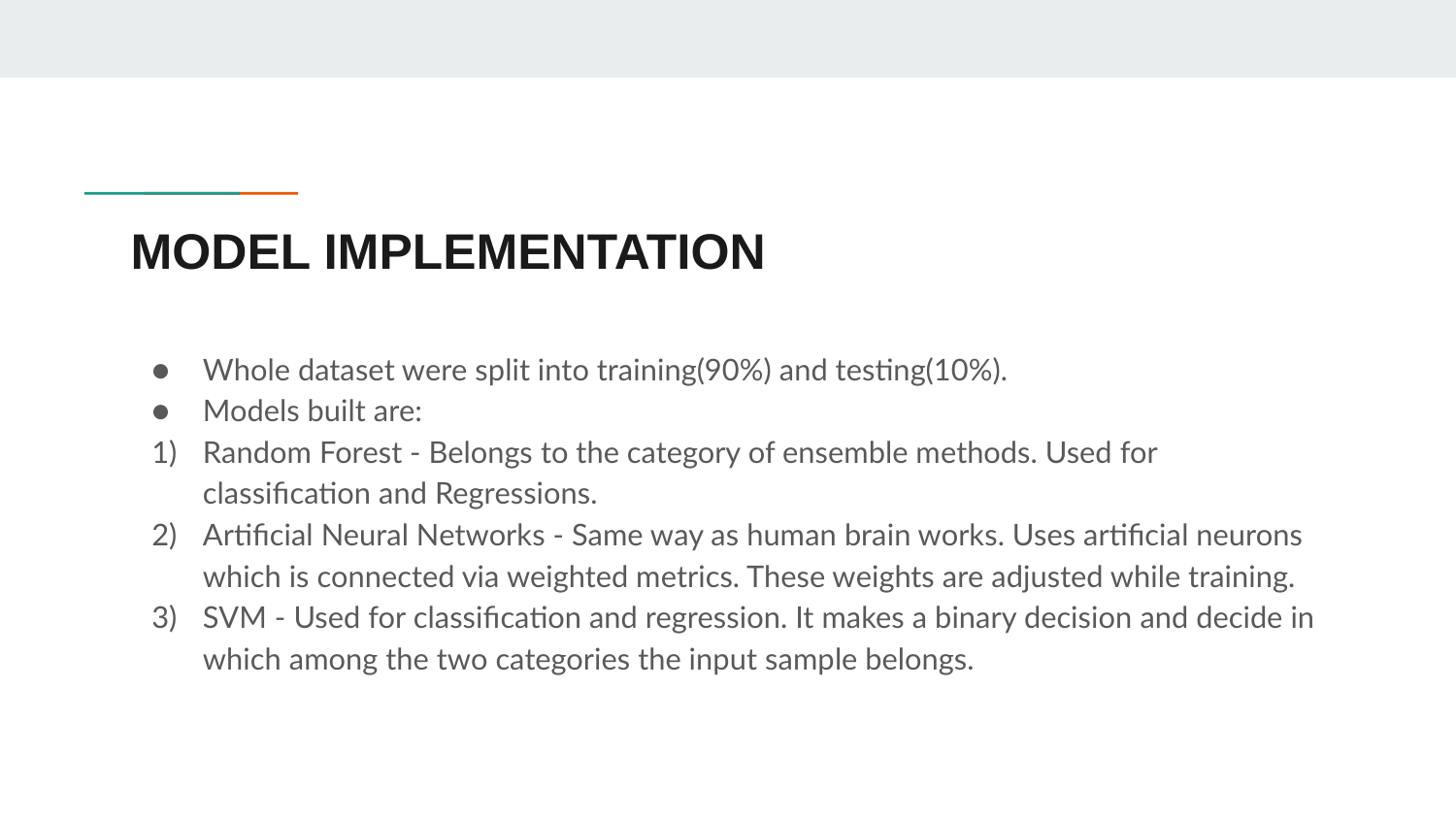

# MODEL IMPLEMENTATION
Whole dataset were split into training(90%) and testing(10%).
Models built are:
Random Forest - Belongs to the category of ensemble methods. Used for classification and Regressions.
Artificial Neural Networks - Same way as human brain works. Uses artificial neurons which is connected via weighted metrics. These weights are adjusted while training.
SVM - Used for classification and regression. It makes a binary decision and decide in which among the two categories the input sample belongs.